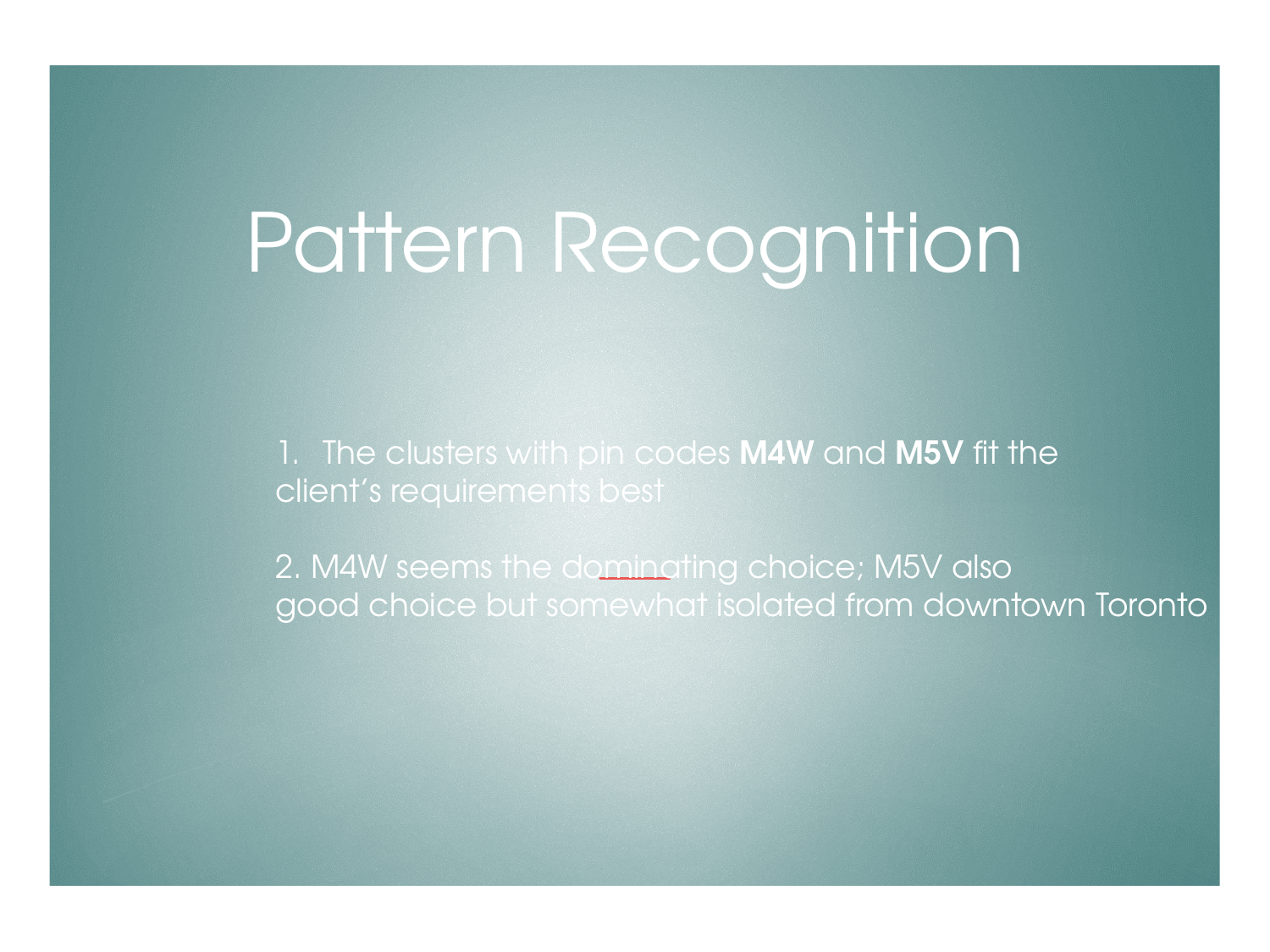

Pattern Recognition
The clusters with pin codes M4W and M5V fit the
client’s requirements best

2. M4W seems the dominating choice; M5V also
good choice but somewhat isolated from downtown Toronto